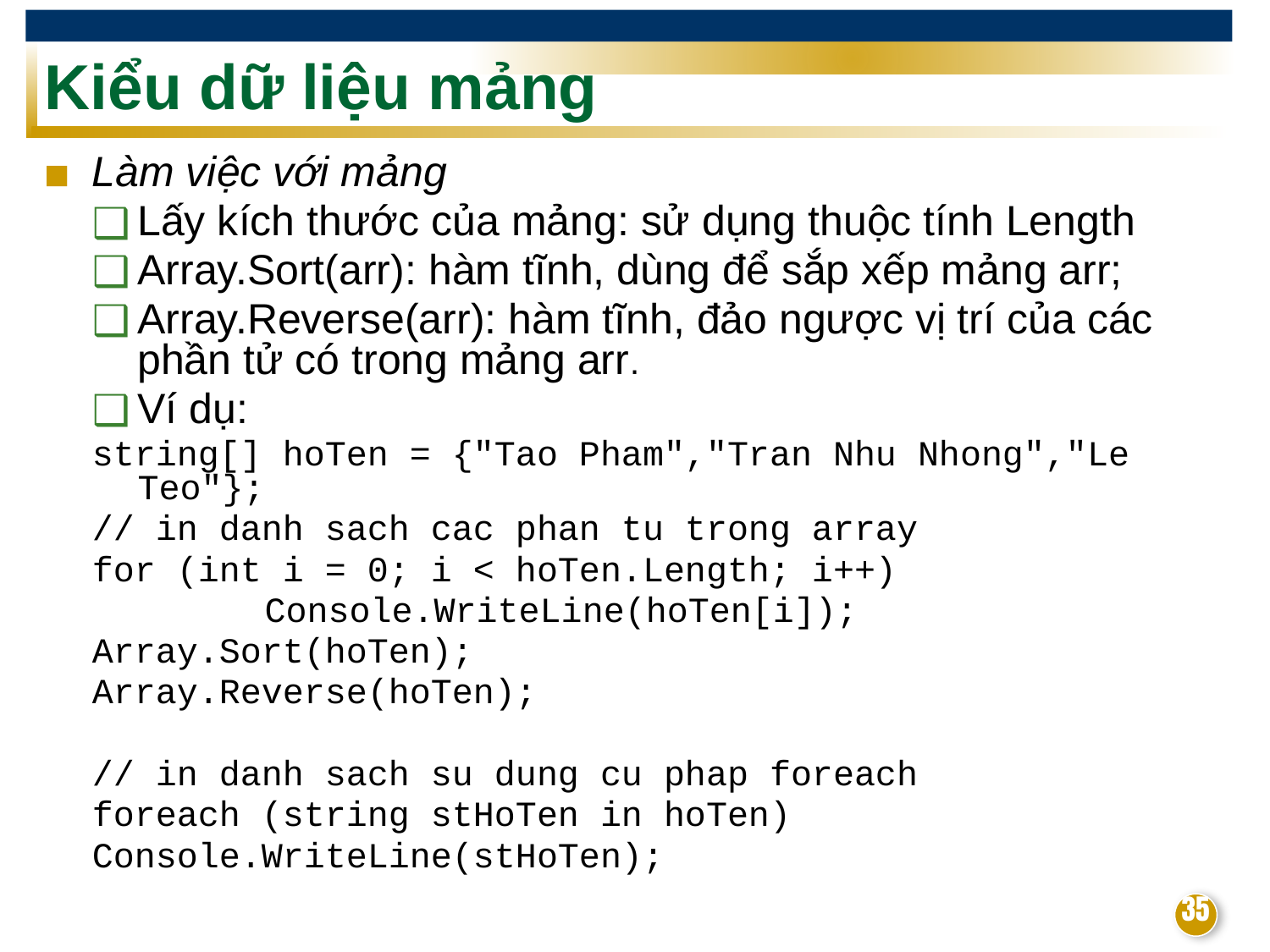

# Kiểu dữ liệu mảng
Làm việc với mảng
Lấy kích thước của mảng: sử dụng thuộc tính Length
Array.Sort(arr): hàm tĩnh, dùng để sắp xếp mảng arr;
Array.Reverse(arr): hàm tĩnh, đảo ngược vị trí của các phần tử có trong mảng arr.
Ví dụ:
string[] hoTen = {"Tao Pham","Tran Nhu Nhong","Le Teo"};
// in danh sach cac phan tu trong array
for (int i = 0; i < hoTen.Length; i++)
		Console.WriteLine(hoTen[i]);
Array.Sort(hoTen);
Array.Reverse(hoTen);

// in danh sach su dung cu phap foreach
foreach (string stHoTen in hoTen)
Console.WriteLine(stHoTen);
35